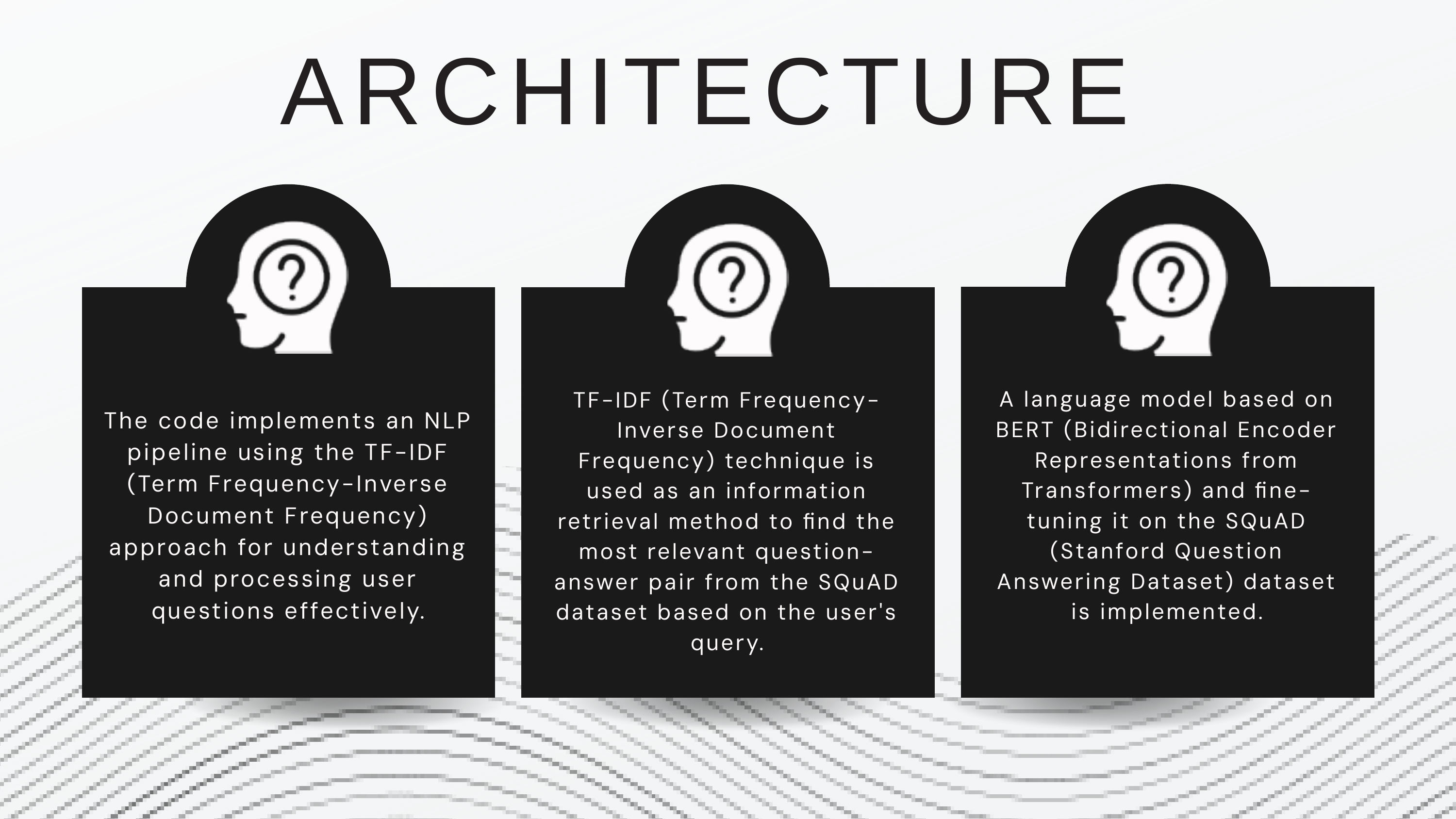

ARCHITECTURE

A language model based on BERT (Bidirectional Encoder Representations from Transformers) and fine-tuning it on the SQuAD (Stanford Question Answering Dataset) dataset is implemented.

The code implements an NLP pipeline using the TF-IDF (Term Frequency-Inverse Document Frequency) approach for understanding and processing user questions effectively.

TF-IDF (Term Frequency-Inverse Document Frequency) technique is used as an information retrieval method to find the most relevant question-answer pair from the SQuAD dataset based on the user's query.